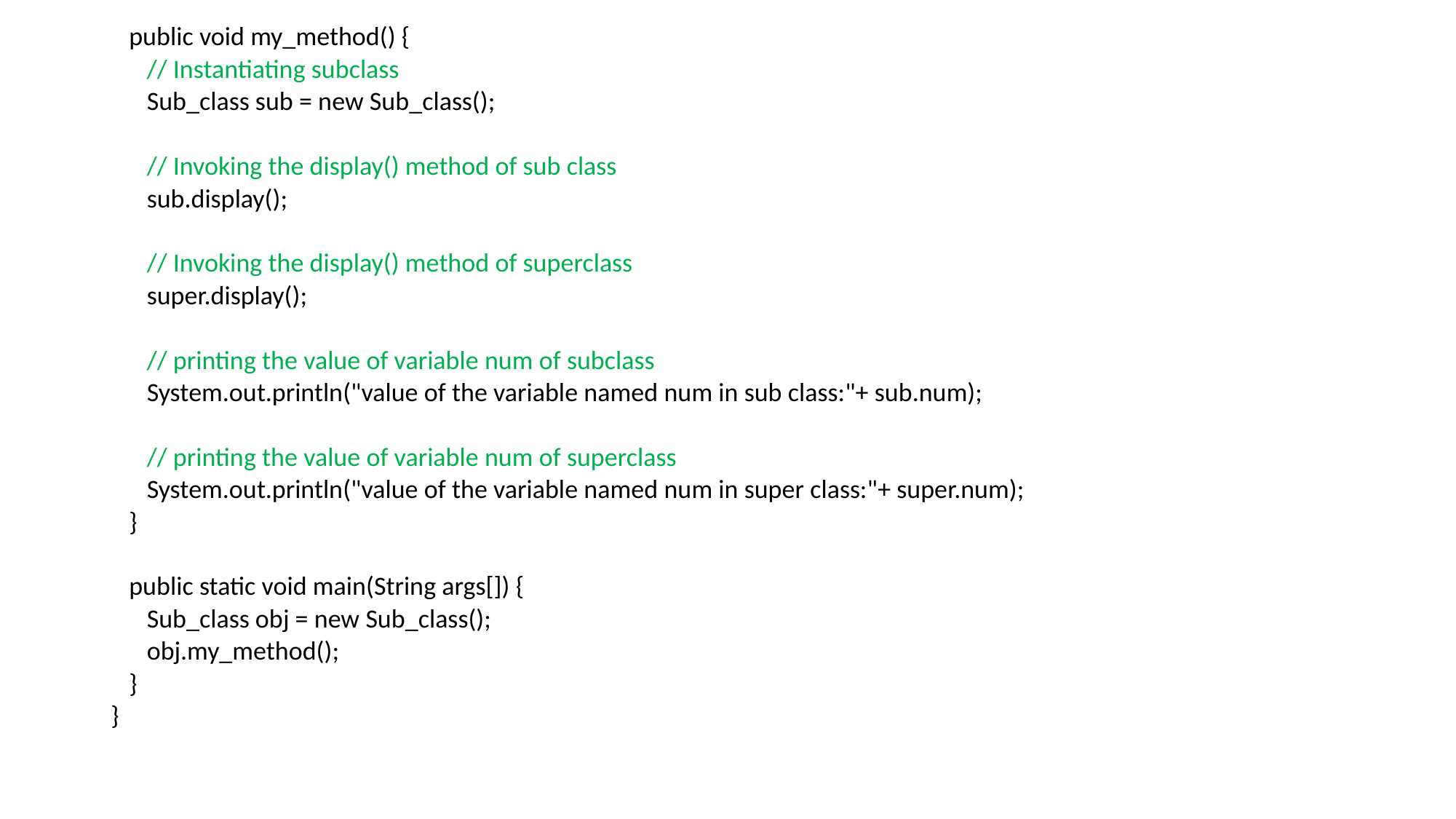

public void my_method() {
      // Instantiating subclass
      Sub_class sub = new Sub_class();

      // Invoking the display() method of sub class
      sub.display();

      // Invoking the display() method of superclass
      super.display();

      // printing the value of variable num of subclass
      System.out.println("value of the variable named num in sub class:"+ sub.num);

      // printing the value of variable num of superclass
      System.out.println("value of the variable named num in super class:"+ super.num);
   }

   public static void main(String args[]) {
      Sub_class obj = new Sub_class();
      obj.my_method();
   }
}